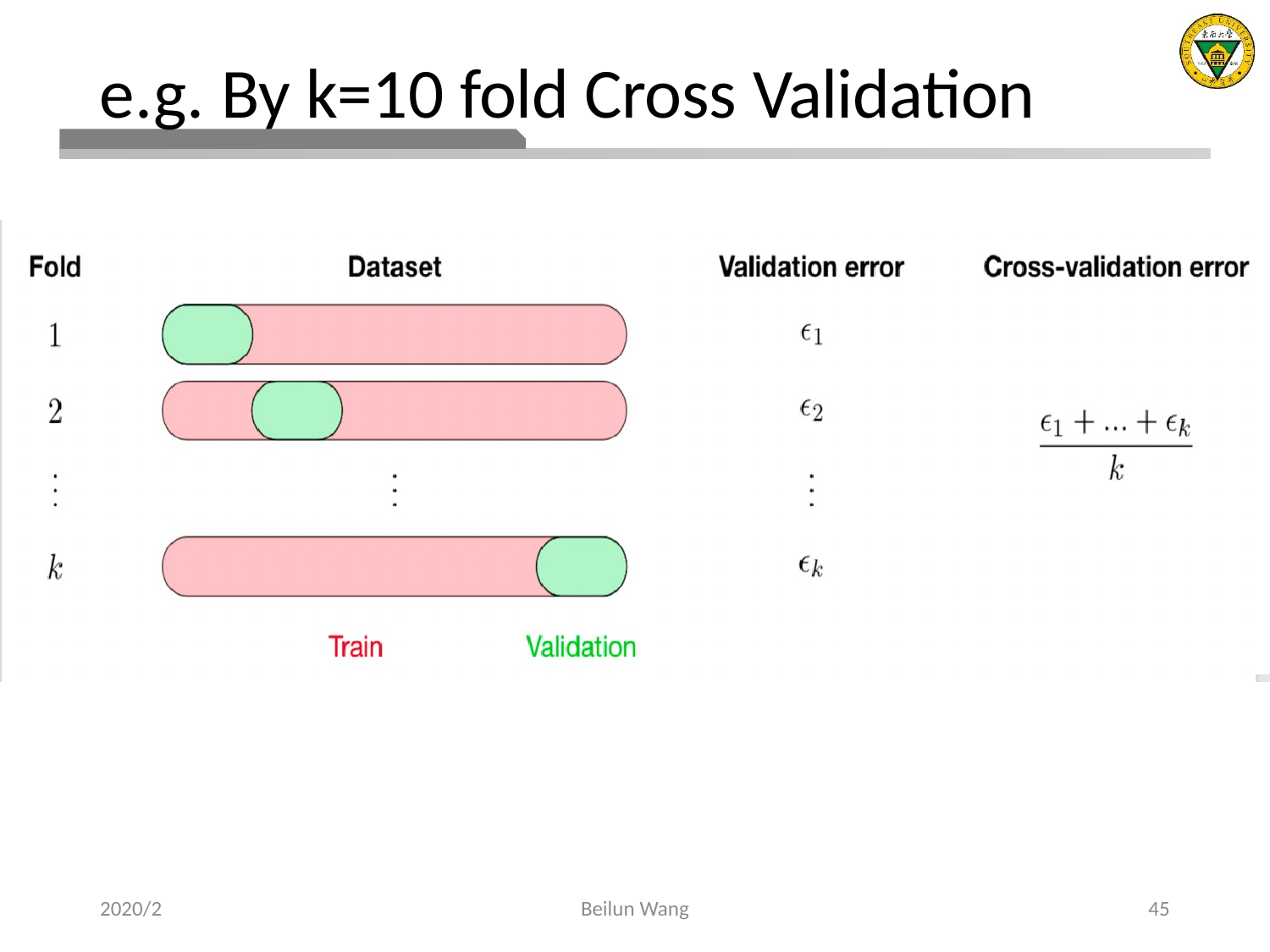

# e.g. By k=10 fold Cross Validation

2020/2
Beilun Wang
45